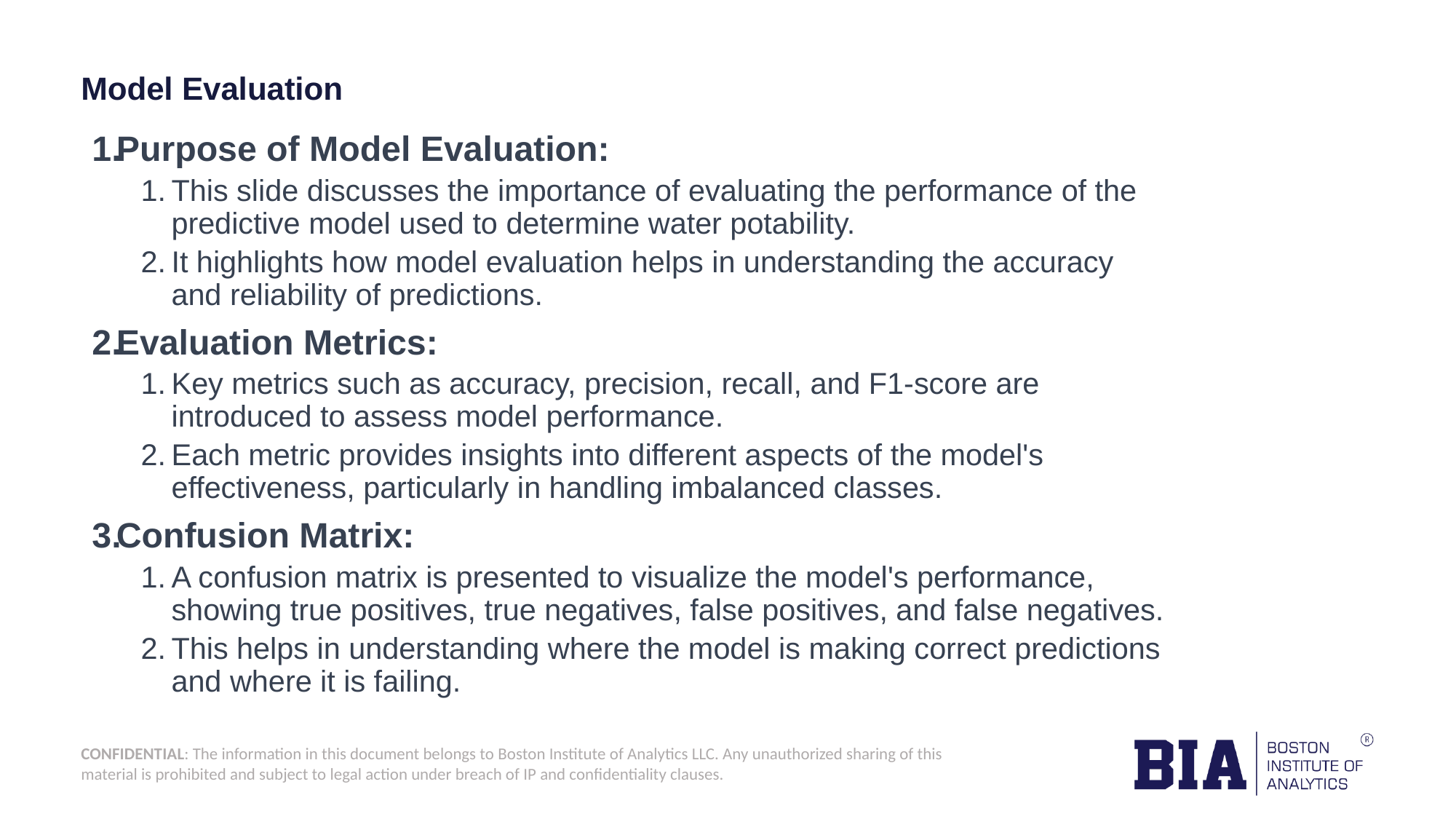

# Model Evaluation
Purpose of Model Evaluation:
This slide discusses the importance of evaluating the performance of the predictive model used to determine water potability.
It highlights how model evaluation helps in understanding the accuracy and reliability of predictions.
Evaluation Metrics:
Key metrics such as accuracy, precision, recall, and F1-score are introduced to assess model performance.
Each metric provides insights into different aspects of the model's effectiveness, particularly in handling imbalanced classes.
Confusion Matrix:
A confusion matrix is presented to visualize the model's performance, showing true positives, true negatives, false positives, and false negatives.
This helps in understanding where the model is making correct predictions and where it is failing.